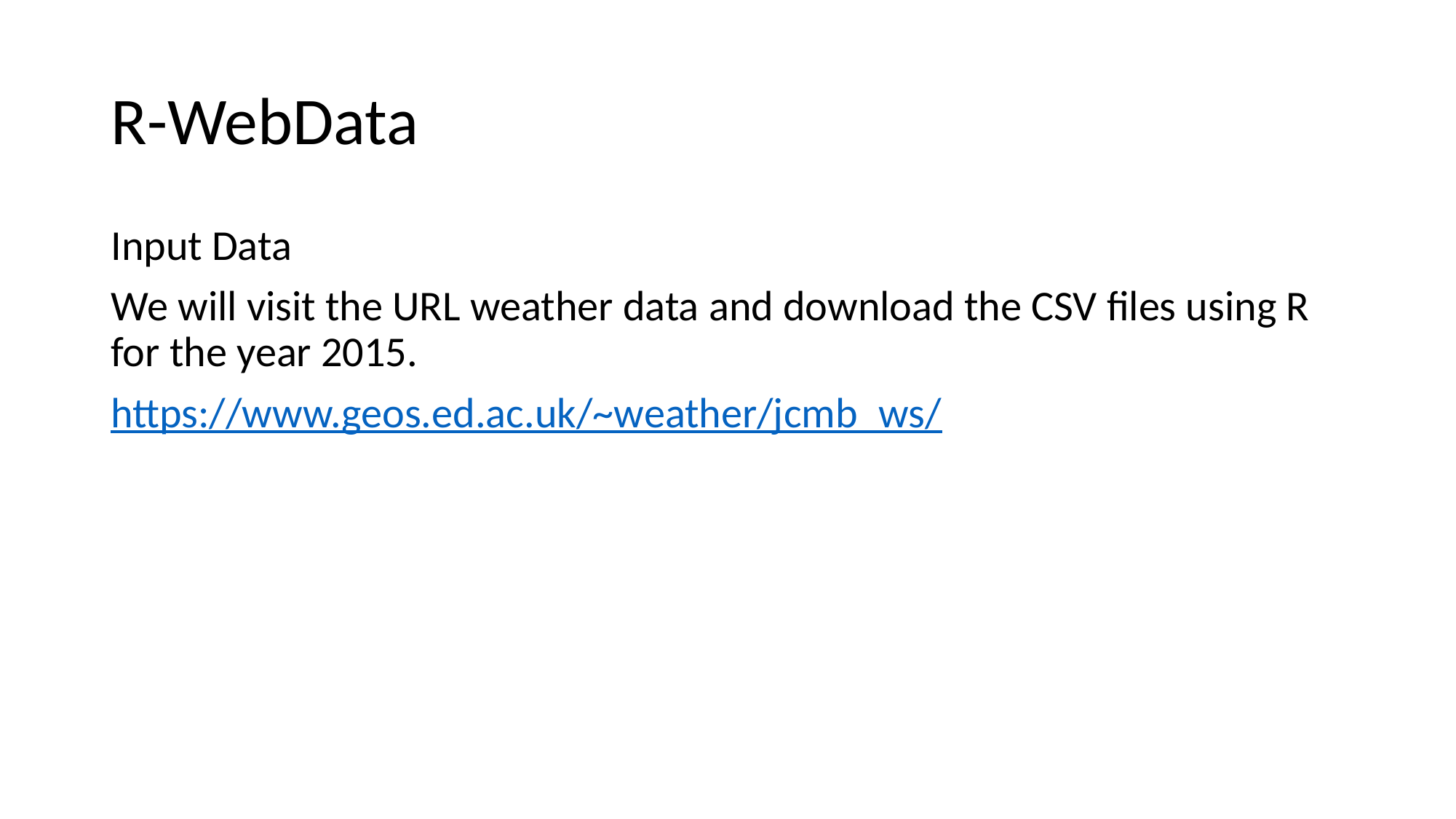

# R-WebData
Input Data
We will visit the URL weather data and download the CSV files using R for the year 2015.
https://www.geos.ed.ac.uk/~weather/jcmb_ws/